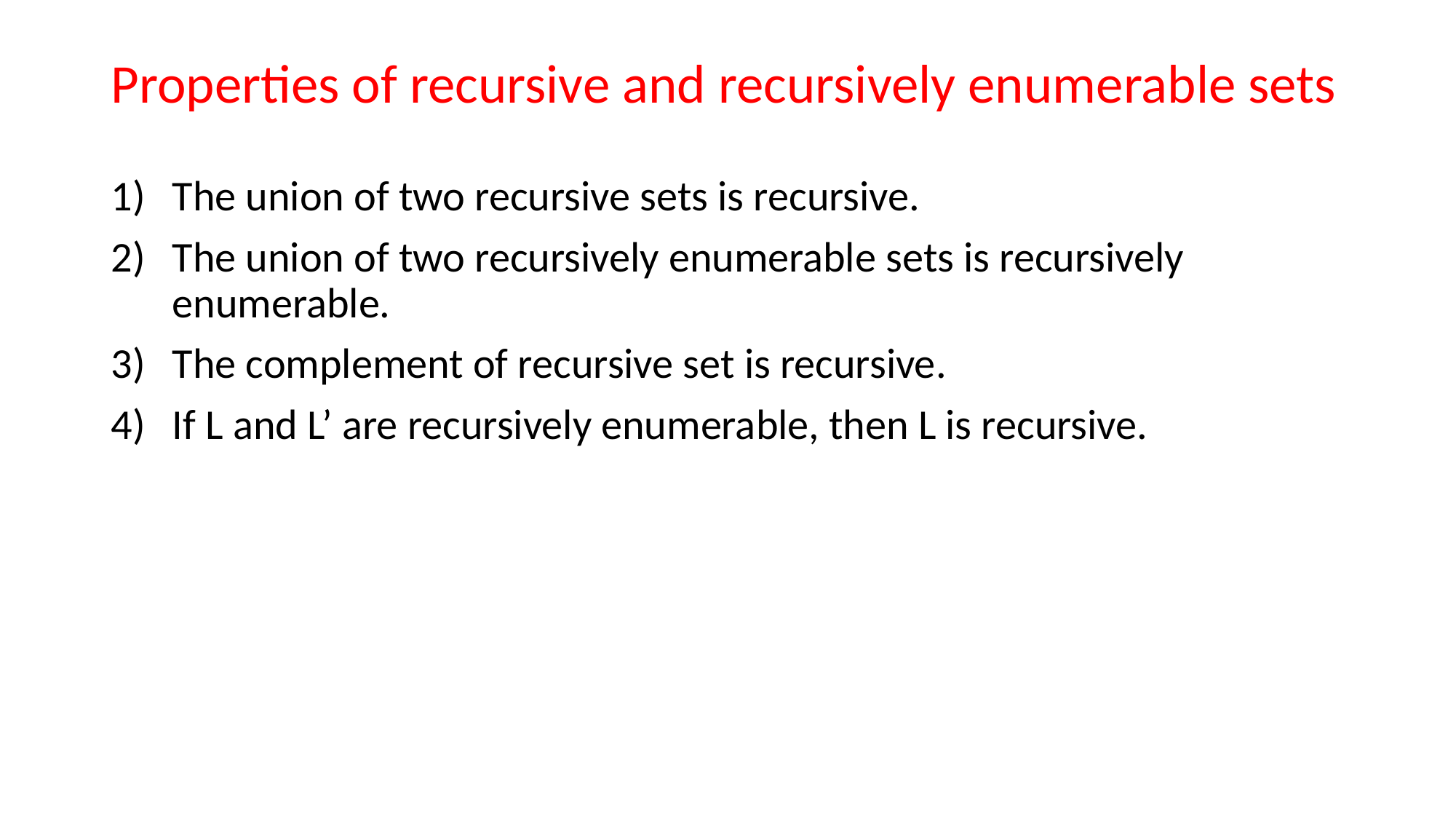

# Properties of recursive and recursively enumerable sets
The union of two recursive sets is recursive.
The union of two recursively enumerable sets is recursively enumerable.
The complement of recursive set is recursive.
If L and L’ are recursively enumerable, then L is recursive.